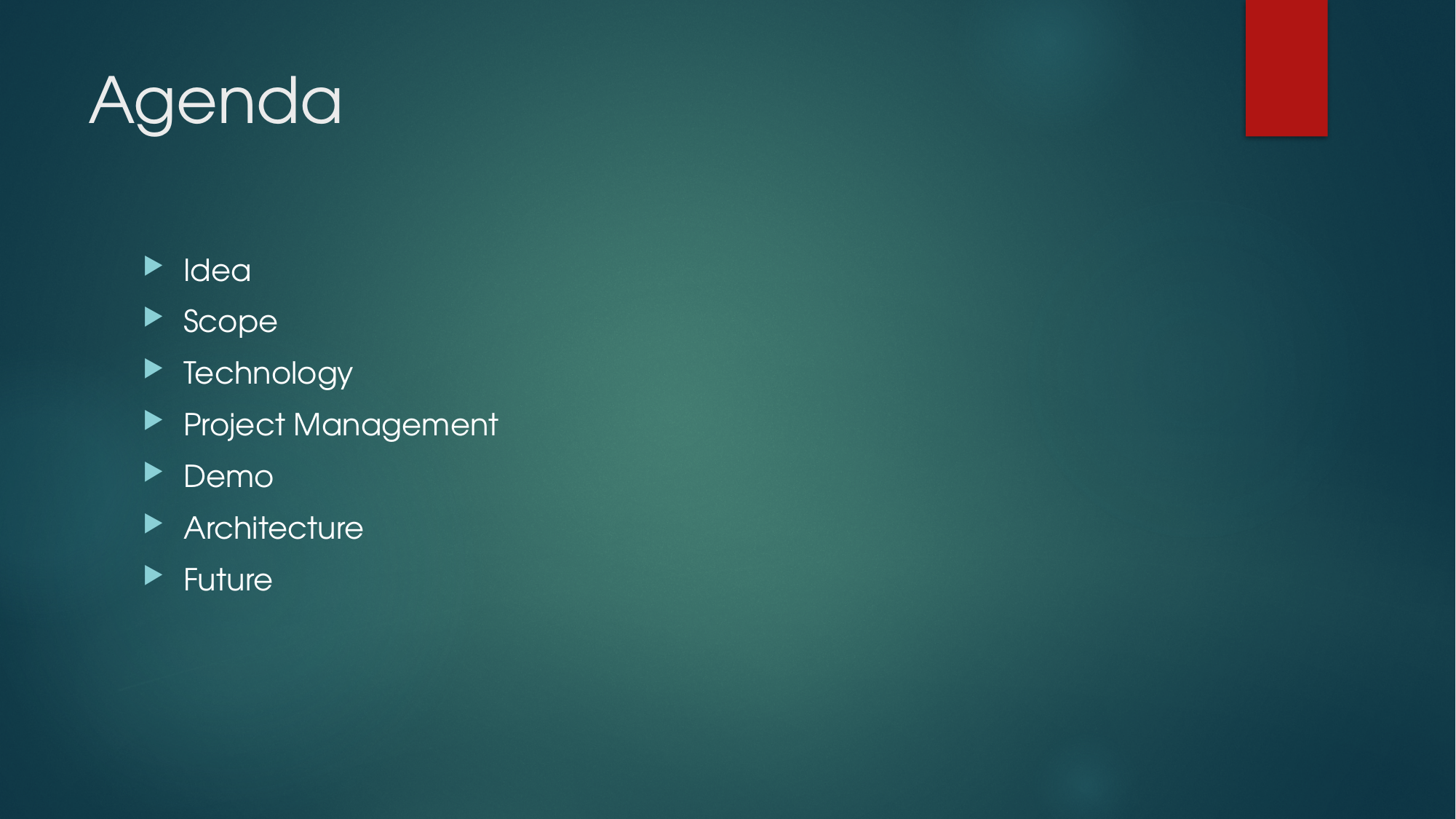

# Agenda
Idea
Scope
Technology
Project Management
Demo
Architecture
Future